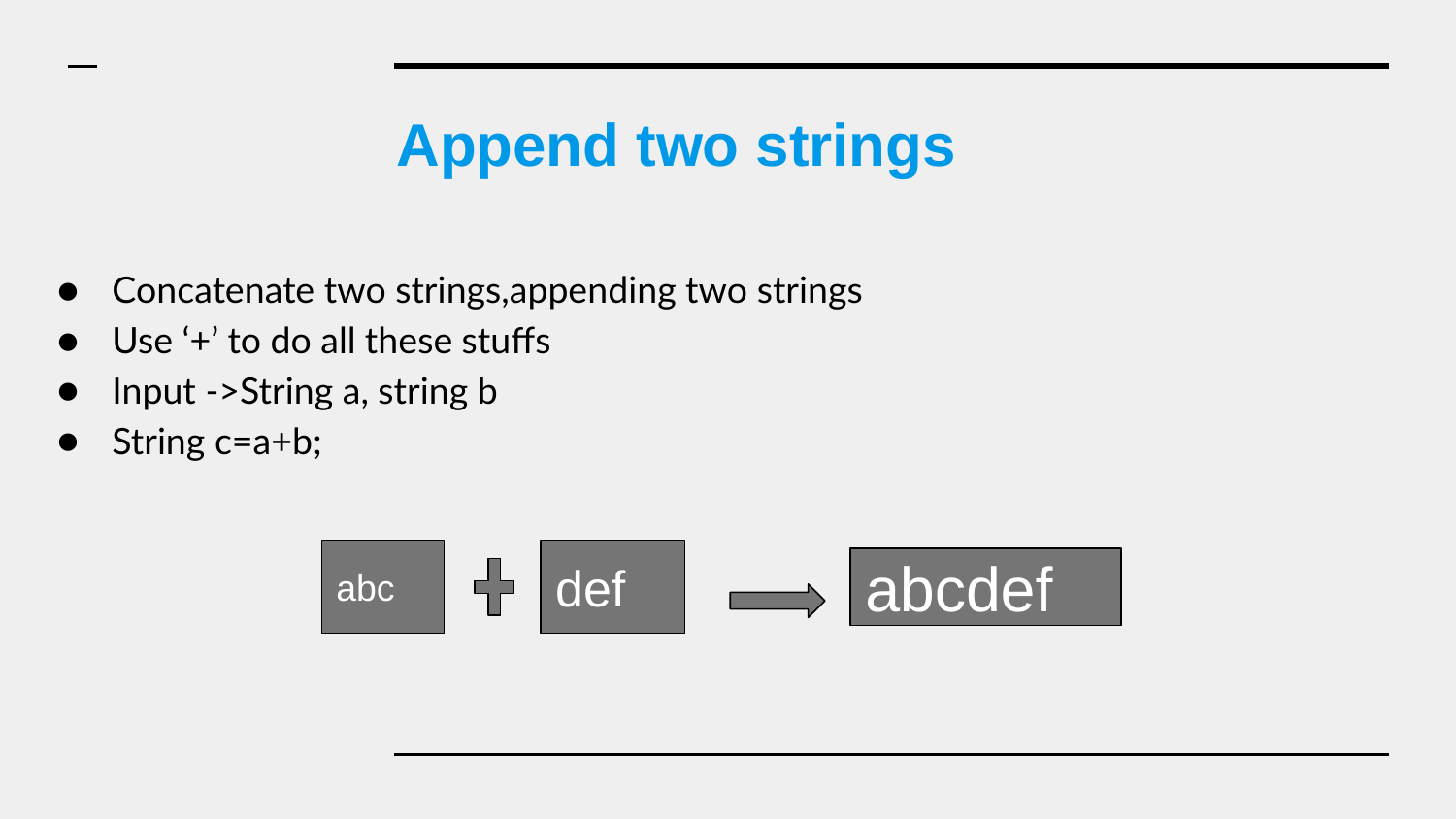

# Append two strings

Concatenate two strings,appending two strings
Use ‘+’ to do all these stuffs
Input ->String a, string b
String c=a+b;

abc
def

abcdef